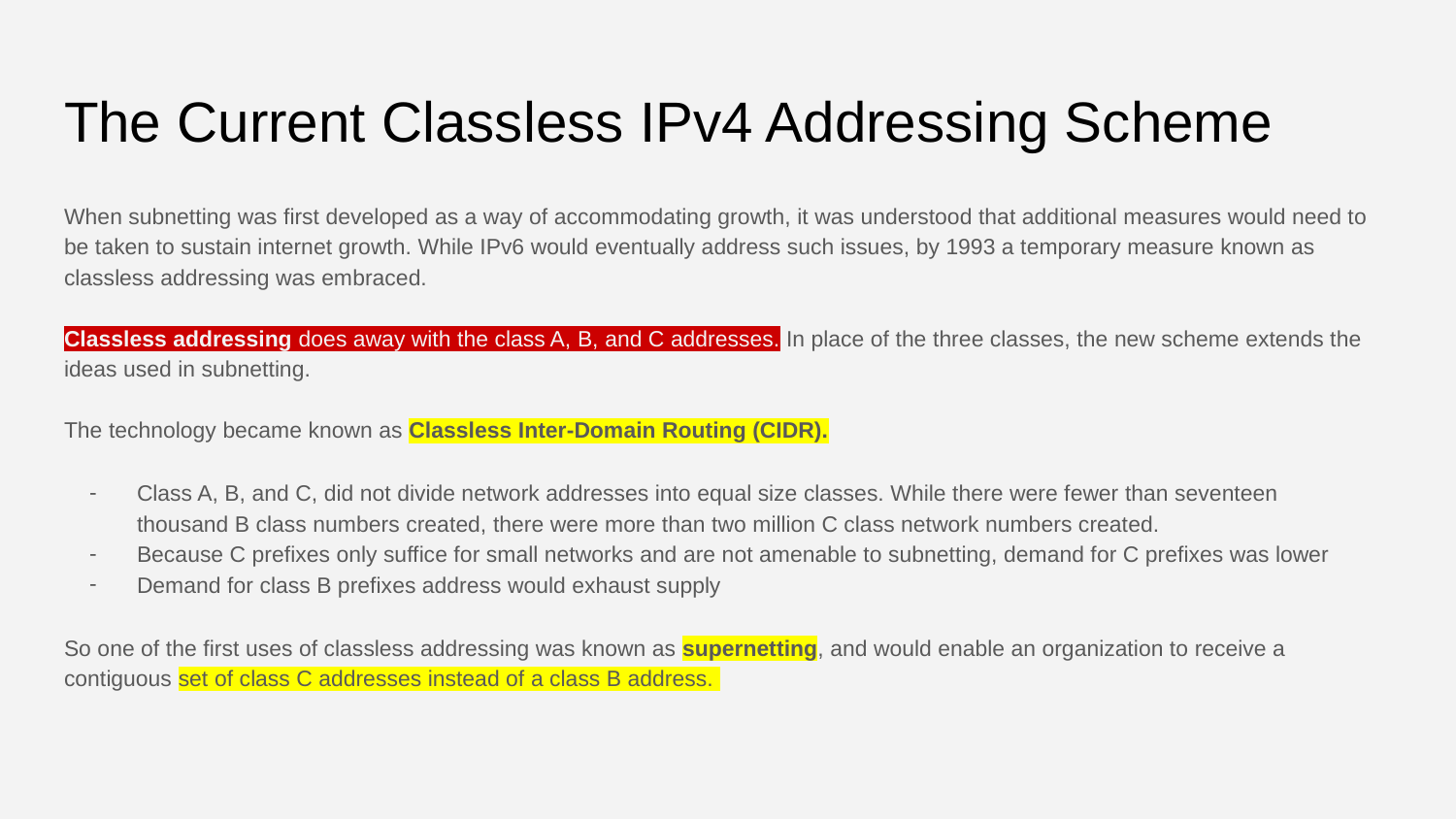

# The Current Classless IPv4 Addressing Scheme
When subnetting was first developed as a way of accommodating growth, it was understood that additional measures would need to be taken to sustain internet growth. While IPv6 would eventually address such issues, by 1993 a temporary measure known as classless addressing was embraced.
Classless addressing does away with the class A, B, and C addresses. In place of the three classes, the new scheme extends the ideas used in subnetting.
The technology became known as Classless Inter-Domain Routing (CIDR).
Class A, B, and C, did not divide network addresses into equal size classes. While there were fewer than seventeen thousand B class numbers created, there were more than two million C class network numbers created.
Because C prefixes only suffice for small networks and are not amenable to subnetting, demand for C prefixes was lower
Demand for class B prefixes address would exhaust supply
So one of the first uses of classless addressing was known as supernetting, and would enable an organization to receive a contiguous set of class C addresses instead of a class B address.